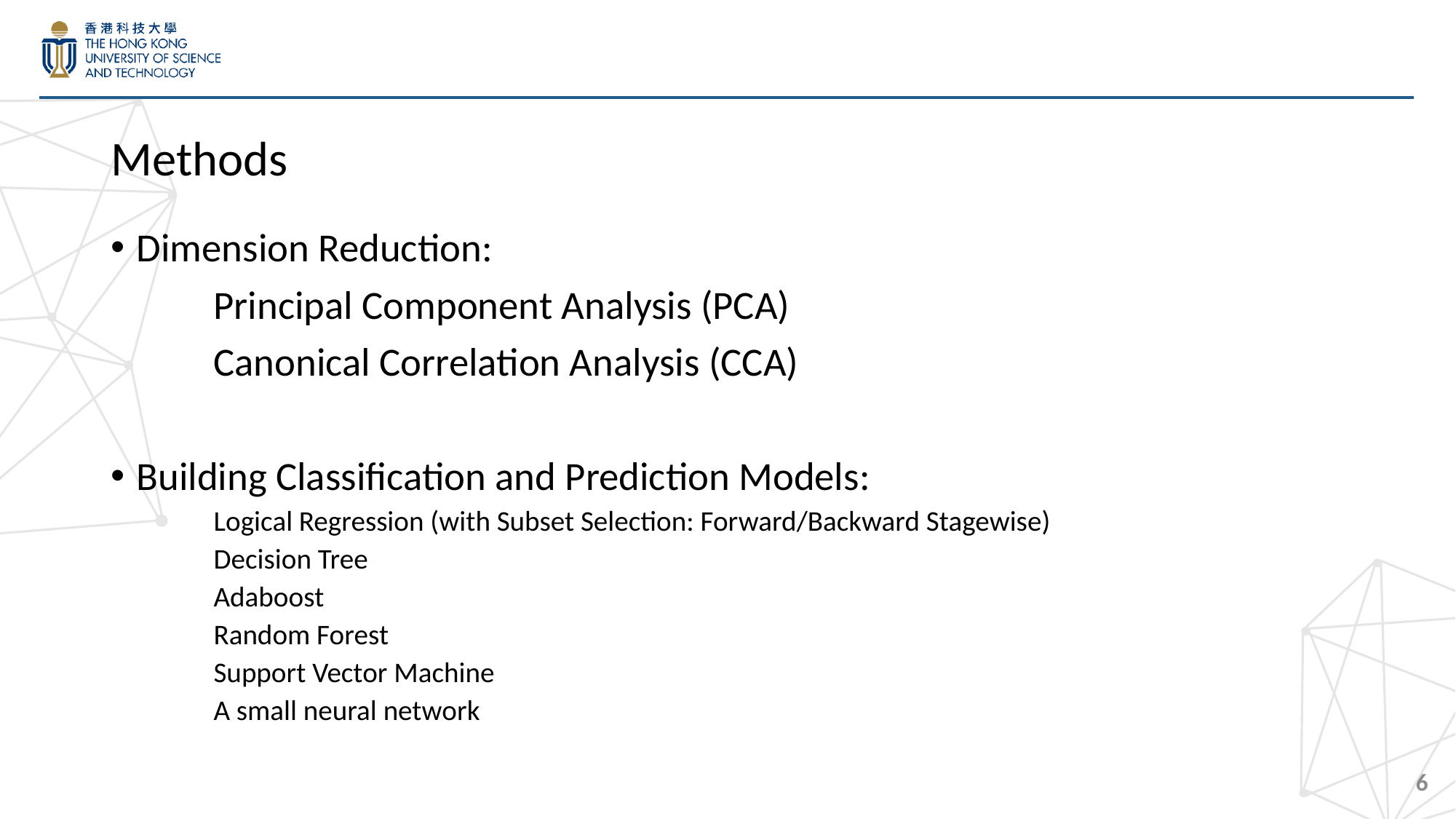

# Methods

Dimension Reduction:
	Principal Component Analysis (PCA)
	Canonical Correlation Analysis (CCA)

Building Classification and Prediction Models:
Logical Regression (with Subset Selection: Forward/Backward Stagewise)
Decision Tree
Adaboost
Random Forest
Support Vector Machine
A small neural network
6